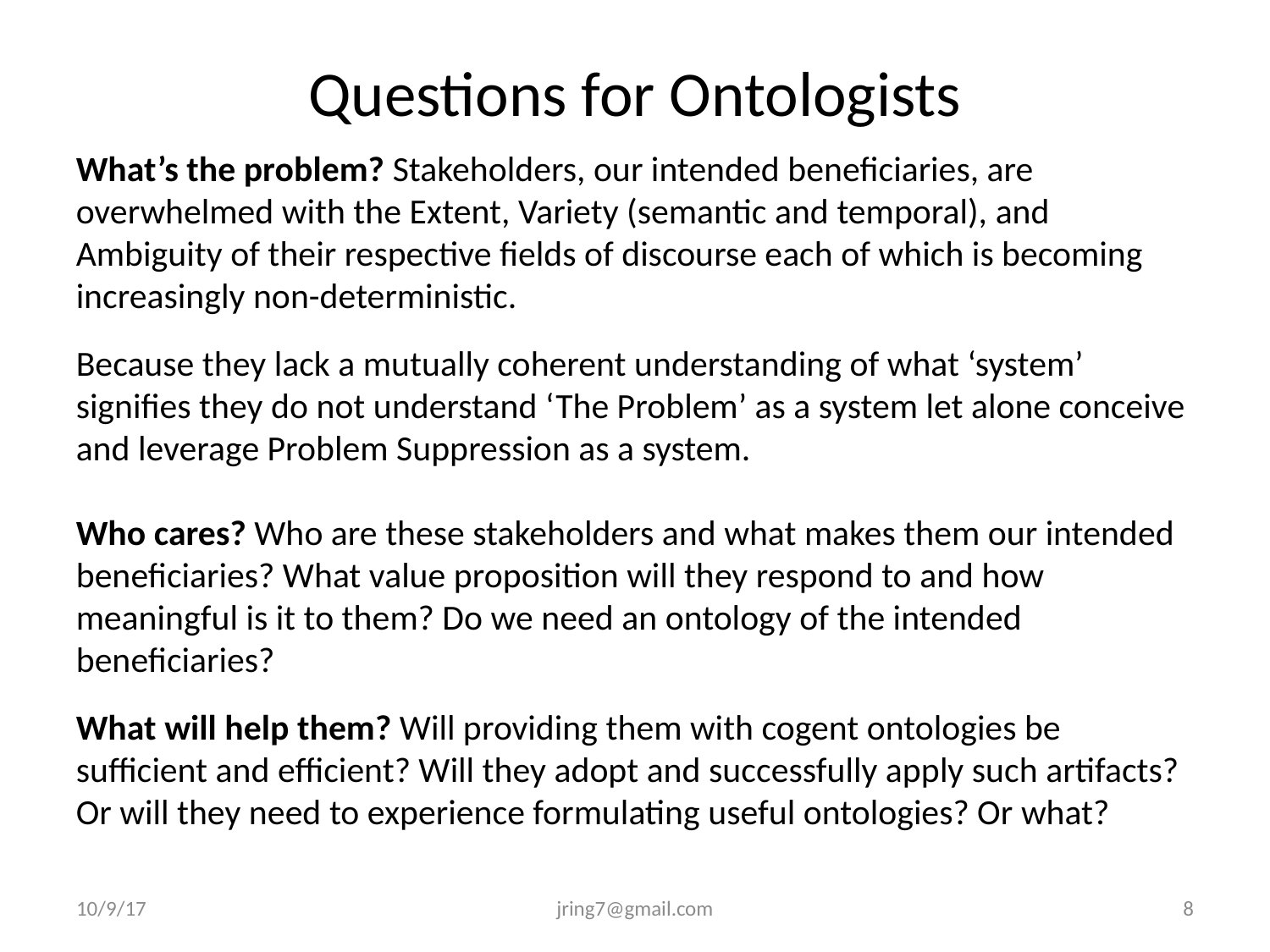

# Questions for Ontologists
What’s the problem? Stakeholders, our intended beneficiaries, are overwhelmed with the Extent, Variety (semantic and temporal), and Ambiguity of their respective fields of discourse each of which is becoming increasingly non-deterministic.

Because they lack a mutually coherent understanding of what ‘system’ signifies they do not understand ‘The Problem’ as a system let alone conceive and leverage Problem Suppression as a system.

Who cares? Who are these stakeholders and what makes them our intended beneficiaries? What value proposition will they respond to and how meaningful is it to them? Do we need an ontology of the intended beneficiaries?

What will help them? Will providing them with cogent ontologies be sufficient and efficient? Will they adopt and successfully apply such artifacts? Or will they need to experience formulating useful ontologies? Or what?

10/9/17
jring7@gmail.com
8